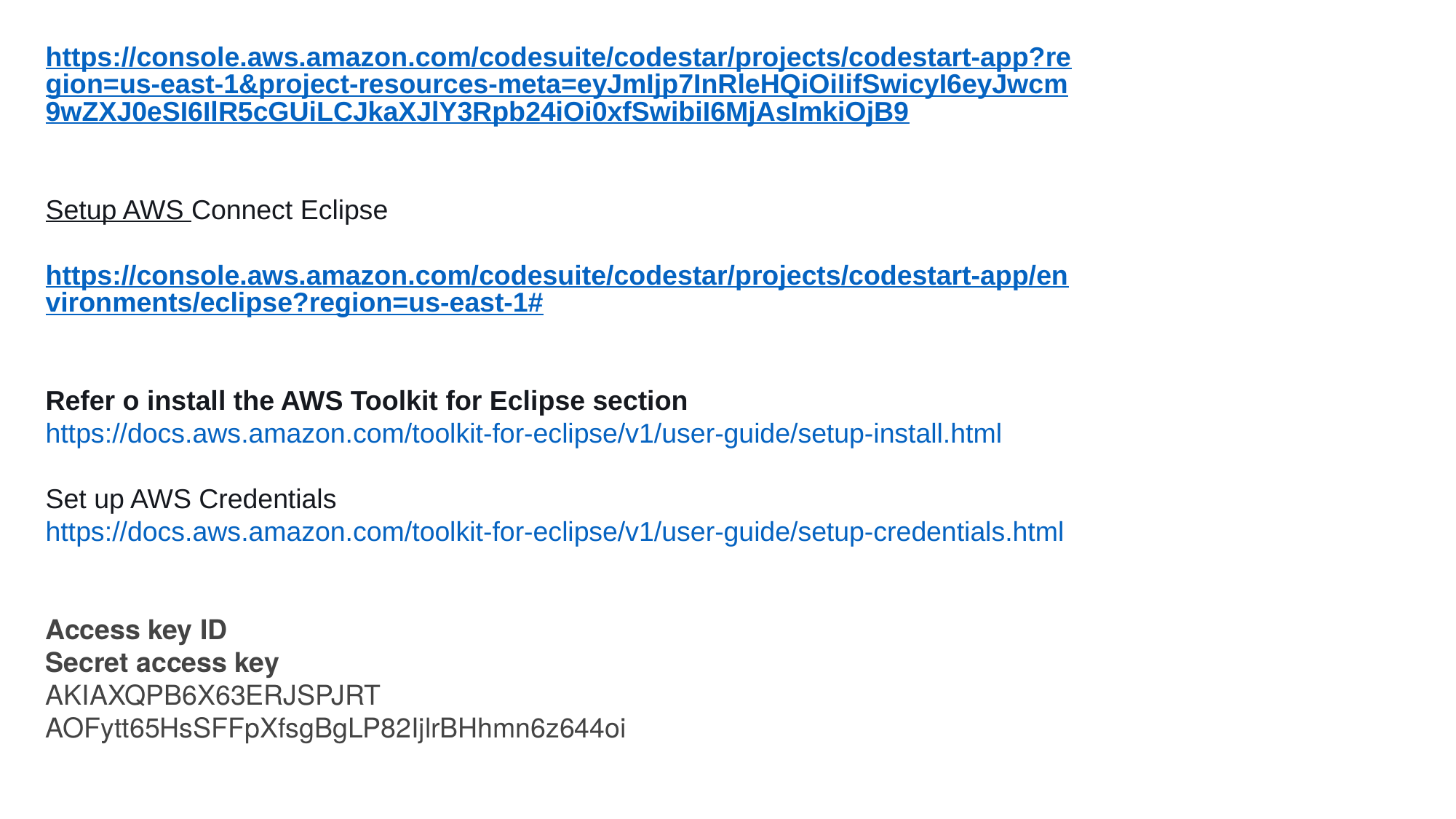

https://console.aws.amazon.com/codesuite/codestar/projects/codestart-app?region=us-east-1&project-resources-meta=eyJmIjp7InRleHQiOiIifSwicyI6eyJwcm9wZXJ0eSI6IlR5cGUiLCJkaXJlY3Rpb24iOi0xfSwibiI6MjAsImkiOjB9

Setup AWS Connect Eclipse

https://console.aws.amazon.com/codesuite/codestar/projects/codestart-app/environments/eclipse?region=us-east-1#

Refer o install the AWS Toolkit for Eclipse section
https://docs.aws.amazon.com/toolkit-for-eclipse/v1/user-guide/setup-install.html

Set up AWS Credentials
https://docs.aws.amazon.com/toolkit-for-eclipse/v1/user-guide/setup-credentials.html

Access key ID
Secret access key
AKIAXQPB6X63ERJSPJRT
AOFytt65HsSFFpXfsgBgLP82IjlrBHhmn6z644oi